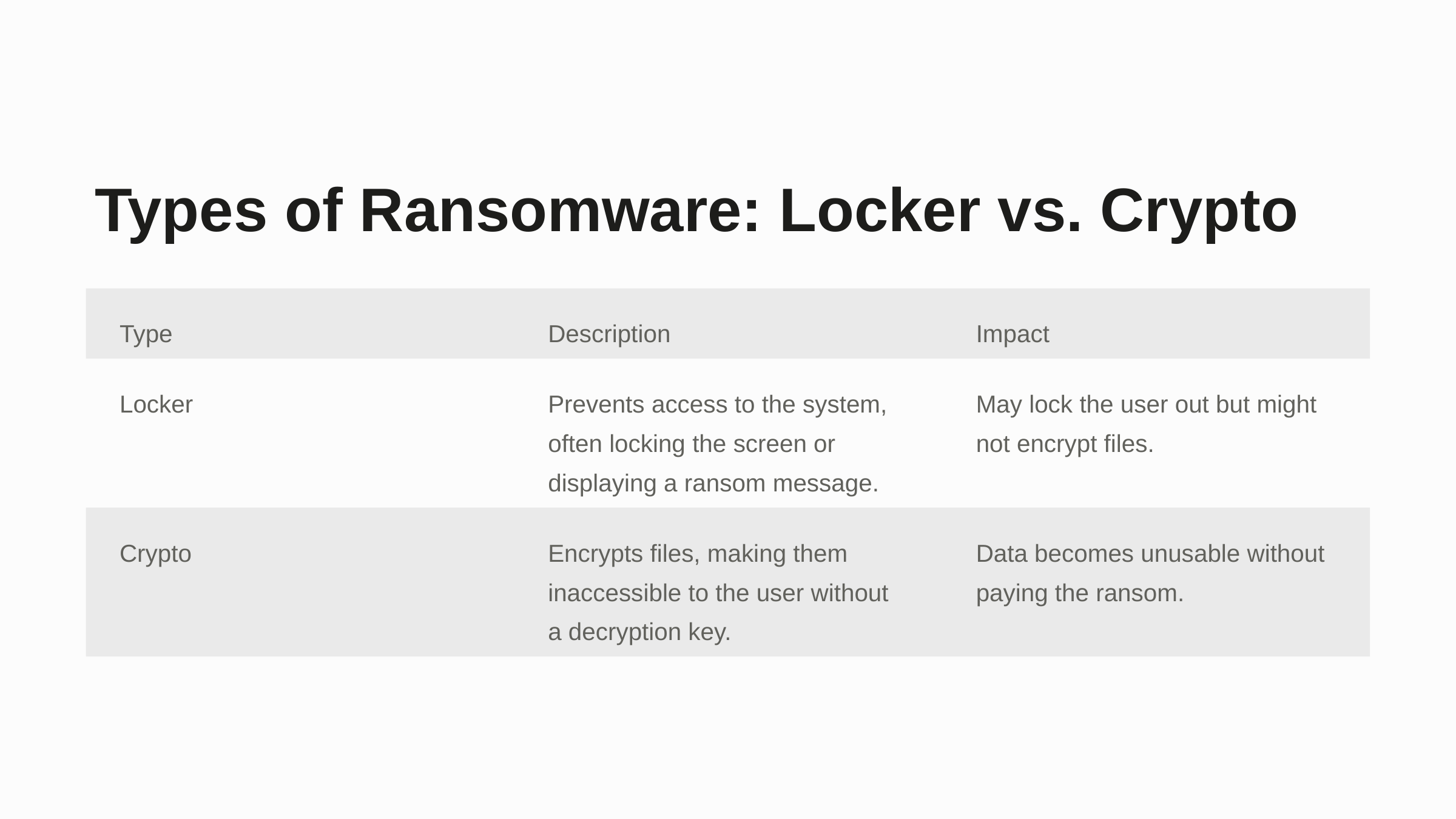

Types of Ransomware: Locker vs. Crypto

Type
Description
Impact
Locker
Prevents access to the system, often locking the screen or displaying a ransom message.
May lock the user out but might not encrypt files.

Crypto
Encrypts files, making them inaccessible to the user without a decryption key.
Data becomes unusable without paying the ransom.